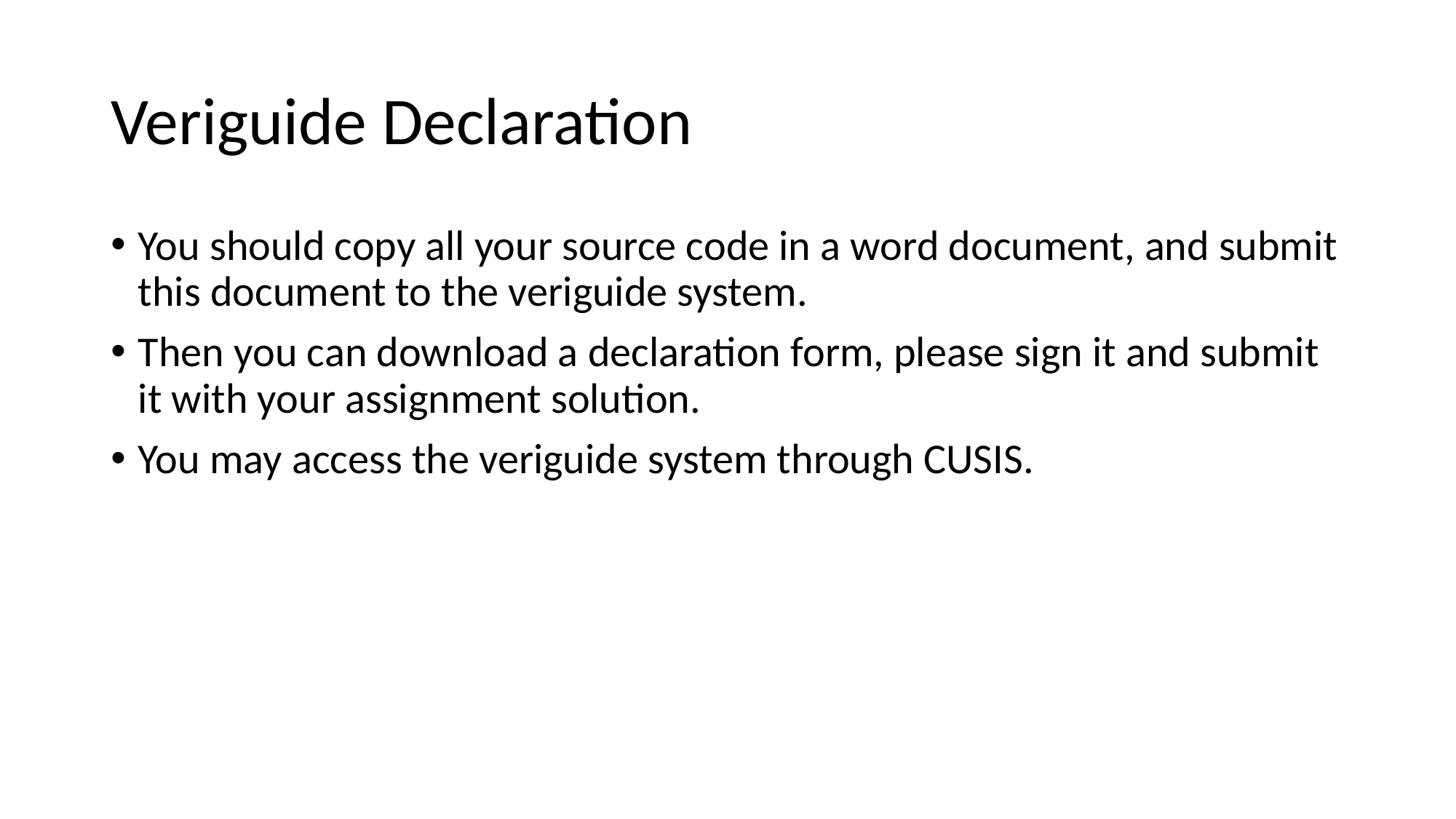

# Veriguide Declaration
You should copy all your source code in a word document, and submit this document to the veriguide system.
Then you can download a declaration form, please sign it and submit it with your assignment solution.
You may access the veriguide system through CUSIS.